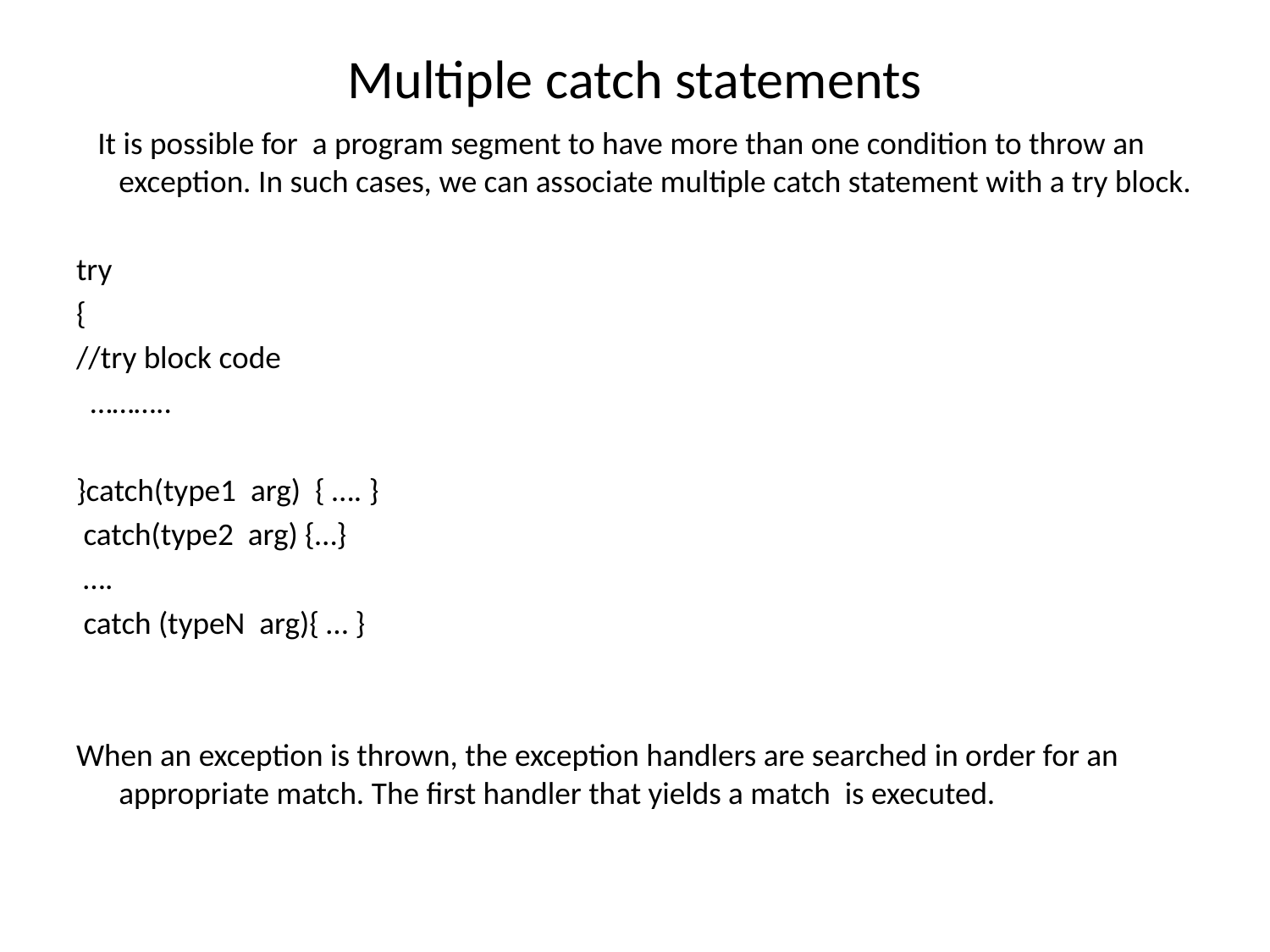

# Multiple catch statements
   It is possible for  a program segment to have more than one condition to throw an exception. In such cases, we can associate multiple catch statement with a try block.

try
{
//try block code
  ………..

}catch(type1  arg)  { …. }
 catch(type2  arg) {…}
 ….
 catch (typeN  arg){ … }

When an exception is thrown, the exception handlers are searched in order for an appropriate match. The first handler that yields a match  is executed.